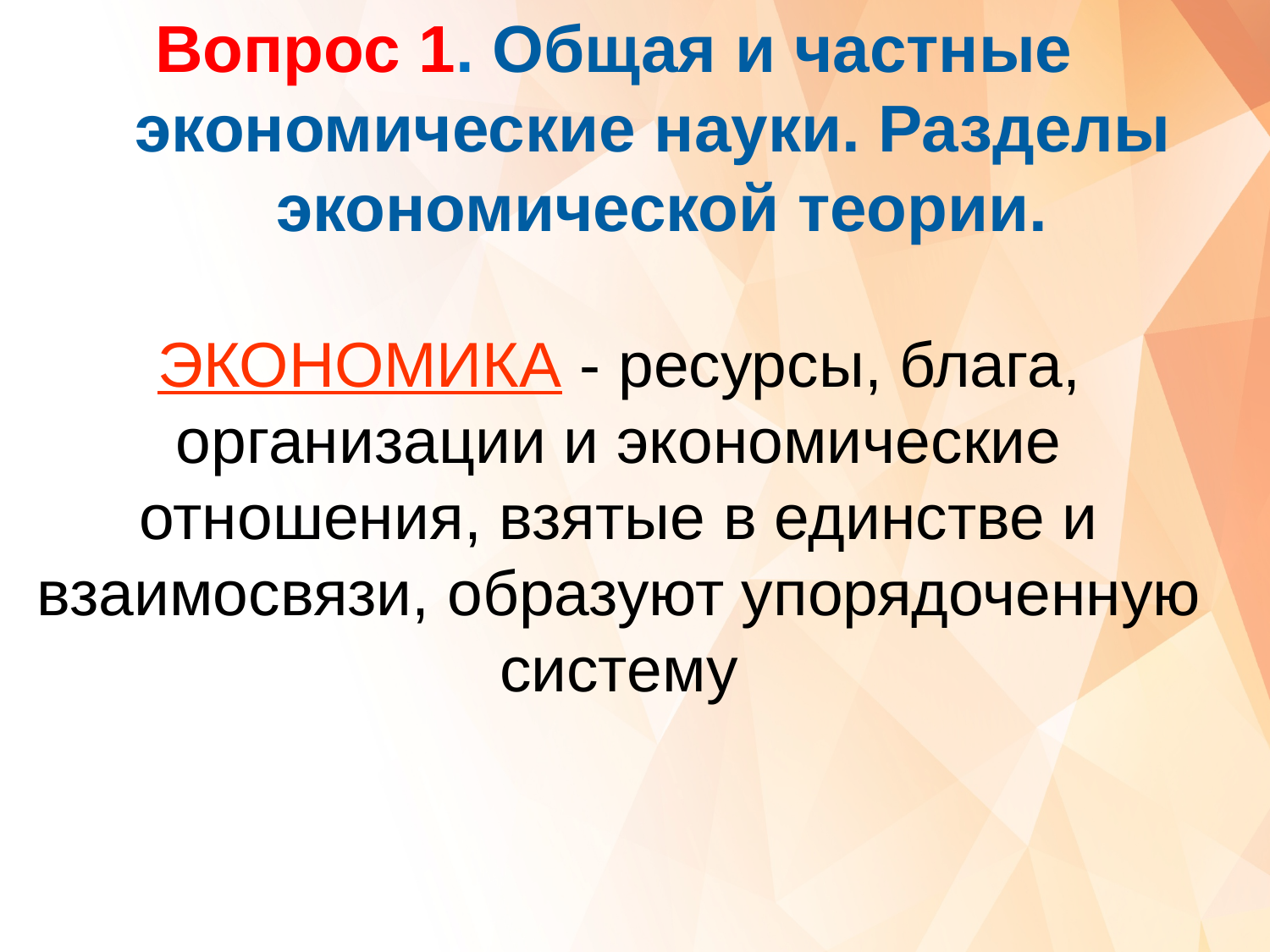

Вопрос 1. Общая и частные экономические науки. Разделы  экономической теории.
ЭКОНОМИКА - ресурсы, блага, организации и экономические отношения, взятые в единстве и взаимосвязи, образуют упорядоченную систему